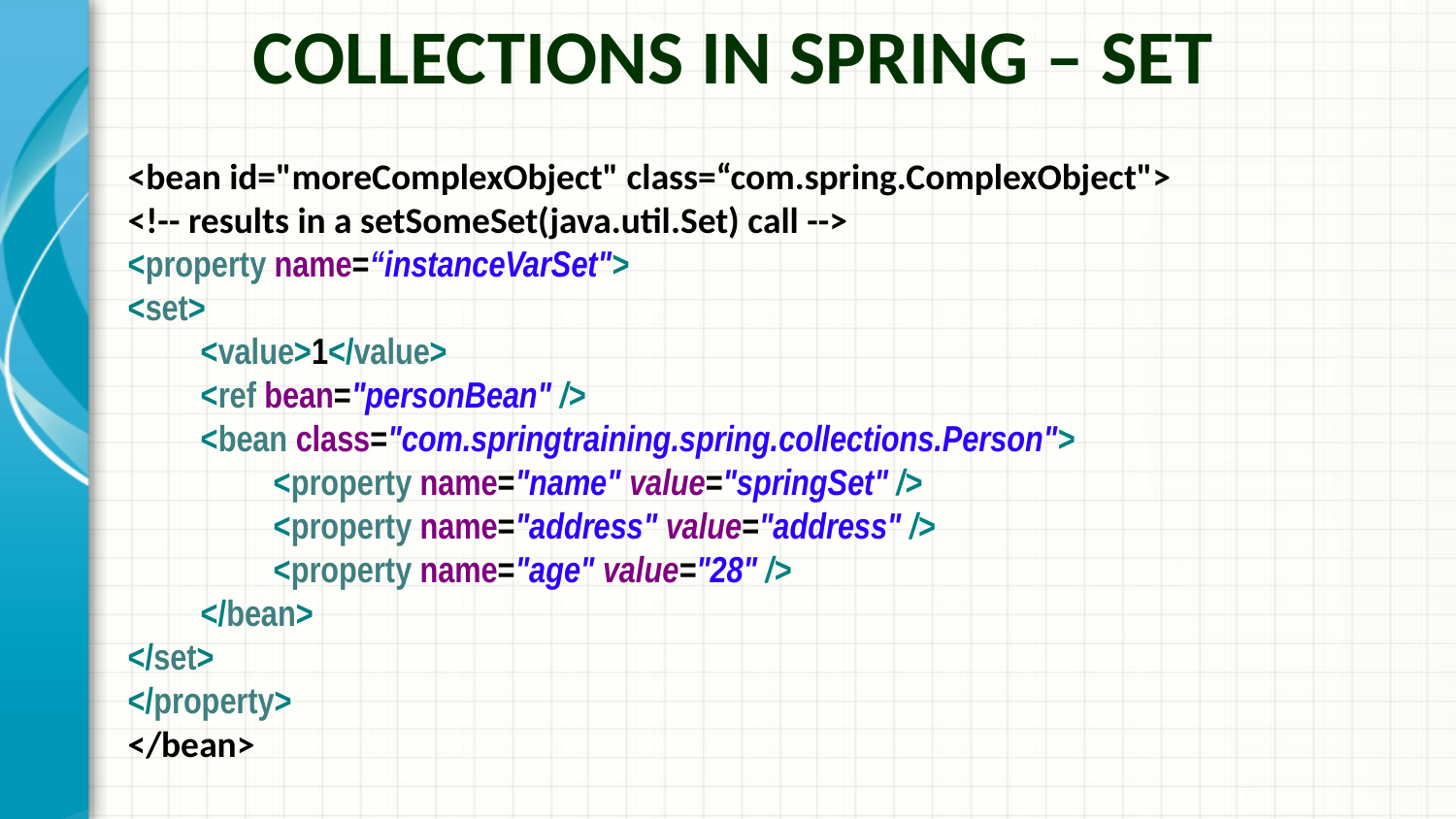

Collections in spring – Set
<bean id="moreComplexObject" class=“com.spring.ComplexObject">
<!-- results in a setSomeSet(java.util.Set) call -->
<property name=“instanceVarSet">
<set>
<value>1</value>
<ref bean="personBean" />
<bean class="com.springtraining.spring.collections.Person">
<property name="name" value="springSet" />
<property name="address" value="address" />
<property name="age" value="28" />
</bean>
</set>
</property>
</bean>